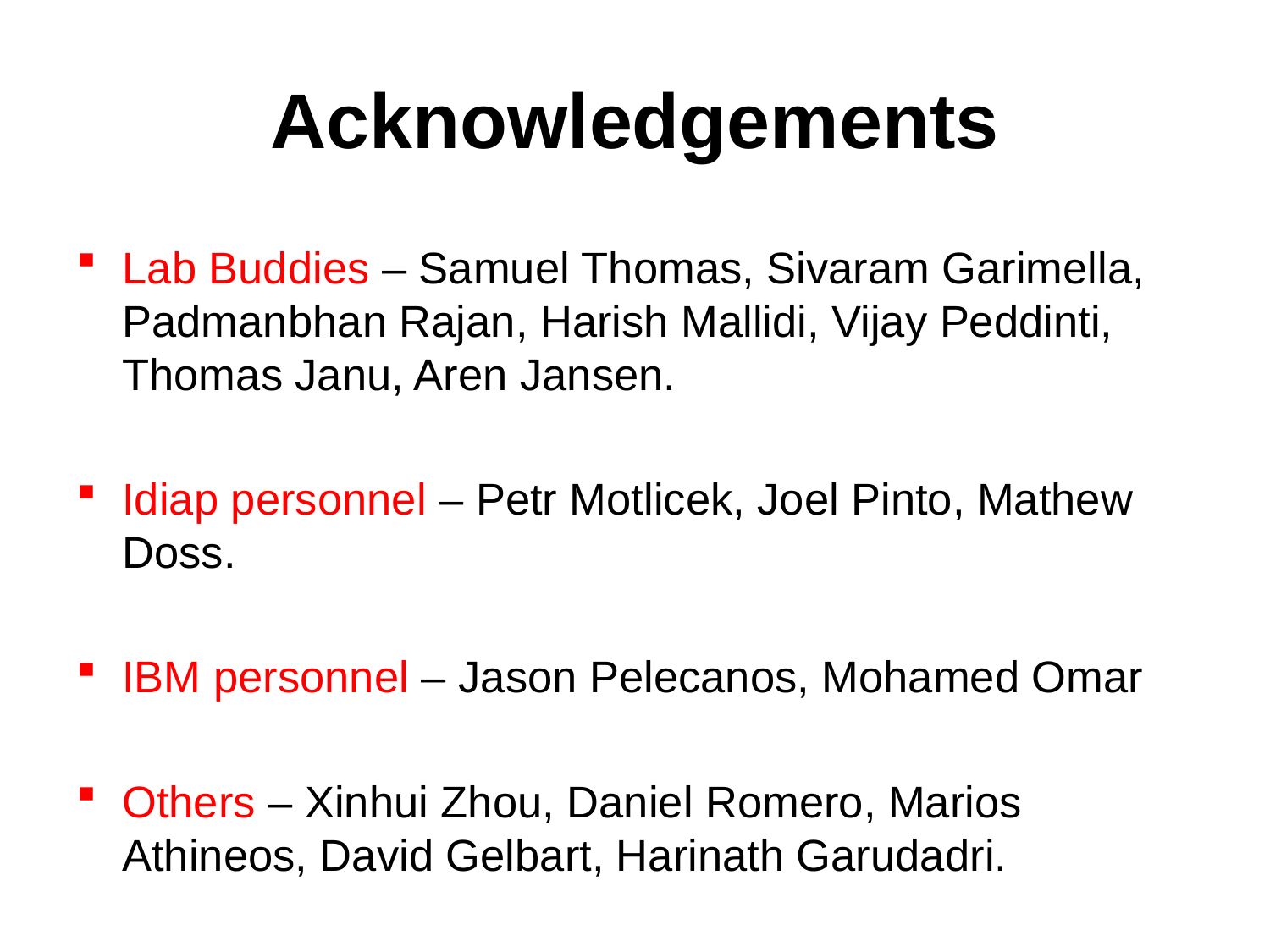

# Acknowledgements
Lab Buddies – Samuel Thomas, Sivaram Garimella, Padmanbhan Rajan, Harish Mallidi, Vijay Peddinti, Thomas Janu, Aren Jansen.

Idiap personnel – Petr Motlicek, Joel Pinto, Mathew Doss.

IBM personnel – Jason Pelecanos, Mohamed Omar

Others – Xinhui Zhou, Daniel Romero, Marios Athineos, David Gelbart, Harinath Garudadri.